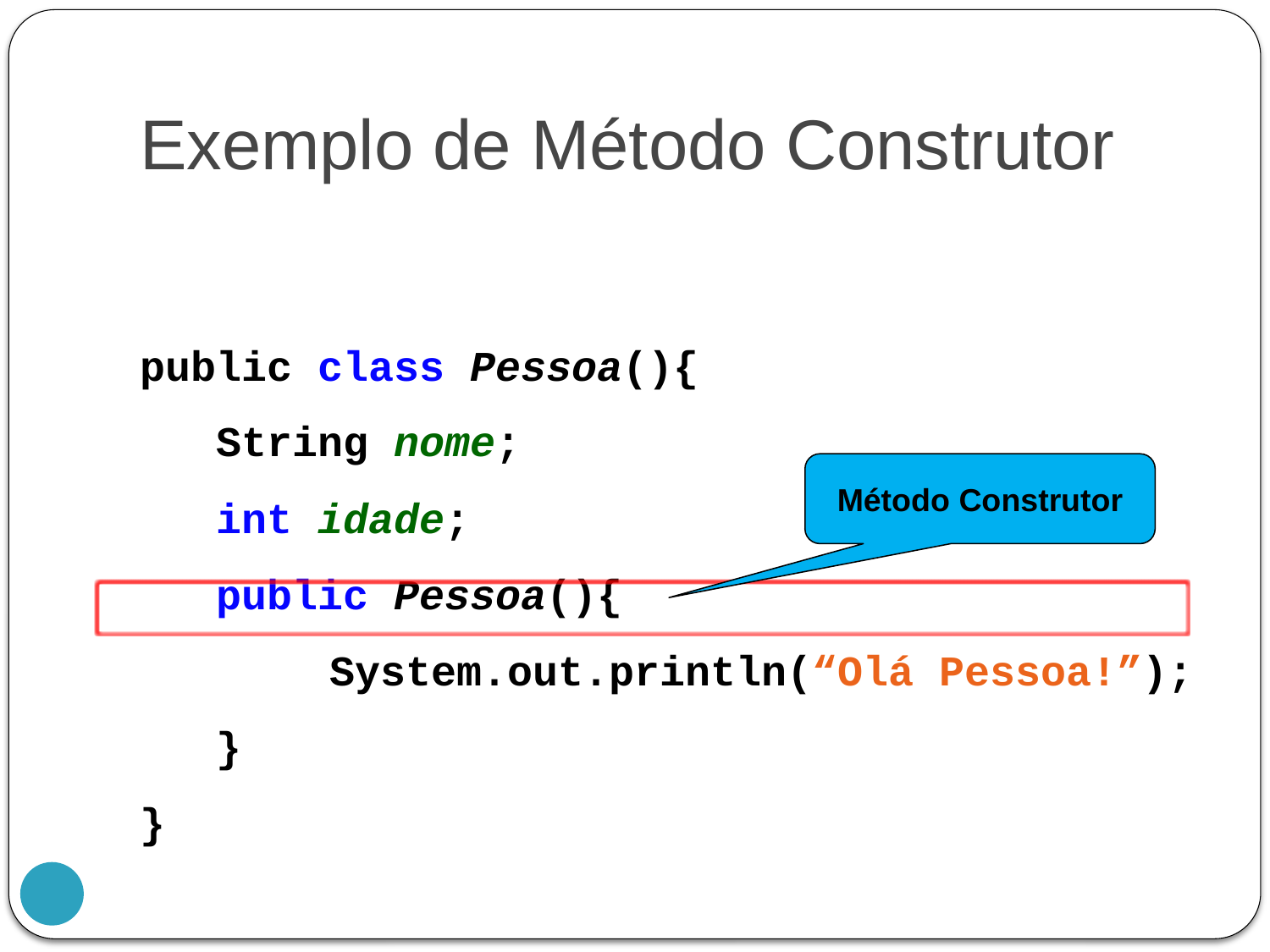

# Exemplo de Método Construtor

public class Pessoa(){
   String nome;
   int idade;
   public Pessoa(){
		 System.out.println(“Olá Pessoa!”);
   }
}
Método Construtor

4